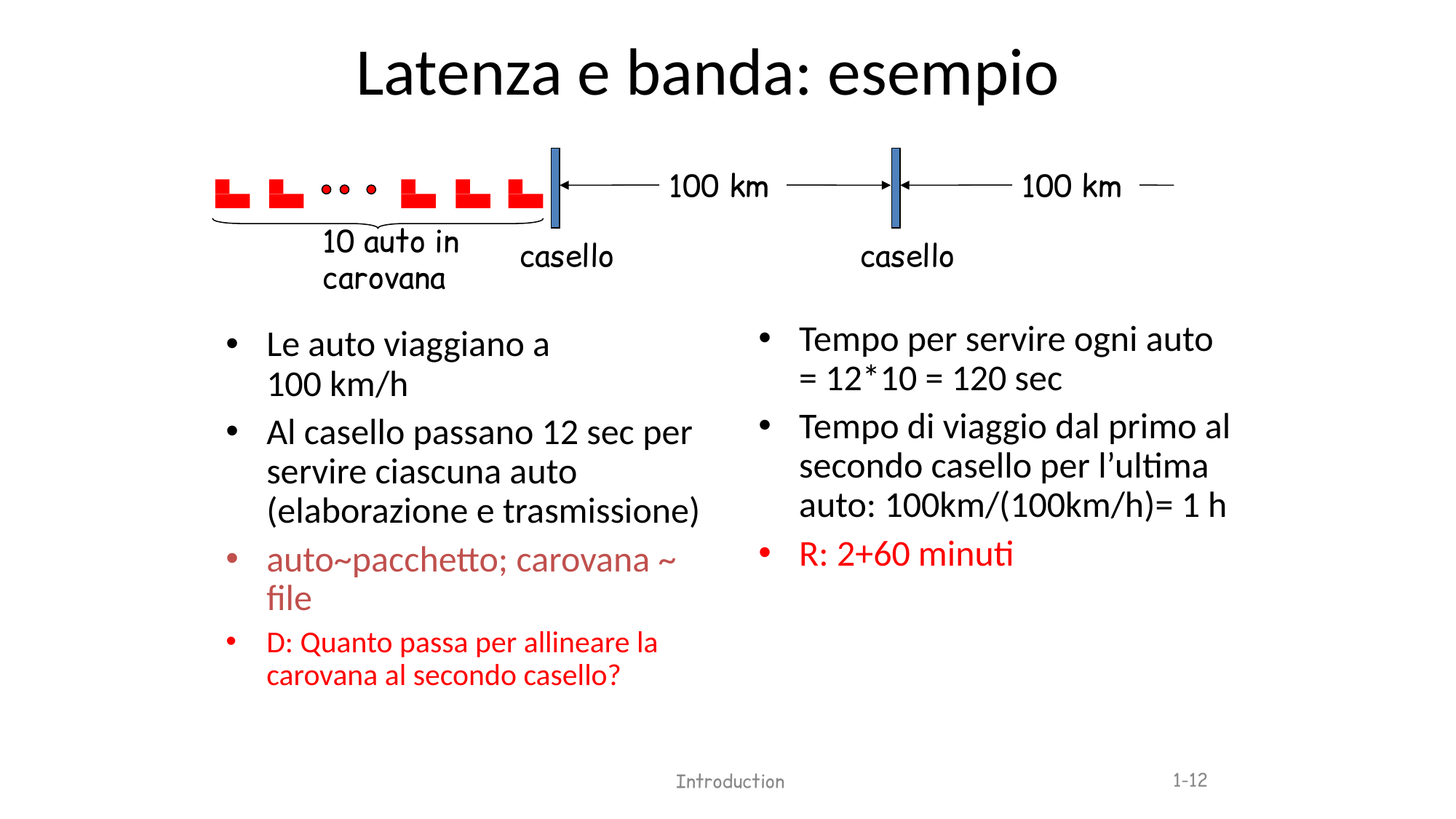

Latenza e banda: esempio

casello

casello
100 km
100 km

10 auto in
carovana
Tempo per servire ogni auto = 12*10 = 120 sec
Tempo di viaggio dal primo al secondo casello per l’ultima auto: 100km/(100km/h)= 1 h
R: 2+60 minuti
Le auto viaggiano a
100 km/h
Al casello passano 12 sec per servire ciascuna auto (elaborazione e trasmissione)
auto~pacchetto; carovana ~ file
D: Quanto passa per allineare la carovana al secondo casello?

 Introduction
1-12